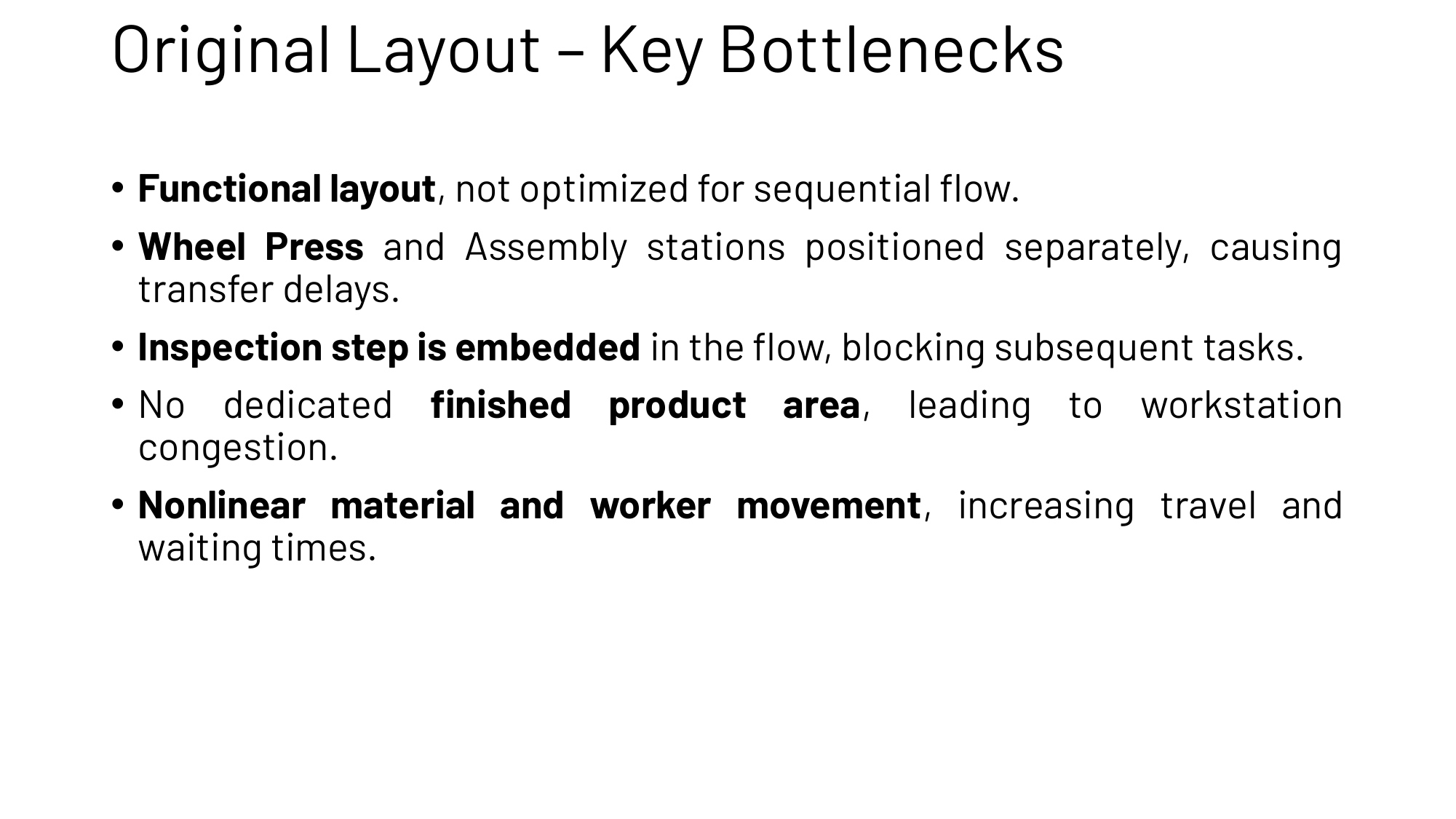

# Original Layout – Key Bottlenecks
Functional layout, not optimized for sequential flow.
Wheel Press and Assembly stations positioned separately, causing transfer delays.
Inspection step is embedded in the flow, blocking subsequent tasks.
No dedicated finished product area, leading to workstation congestion.
Nonlinear material and worker movement, increasing travel and waiting times.